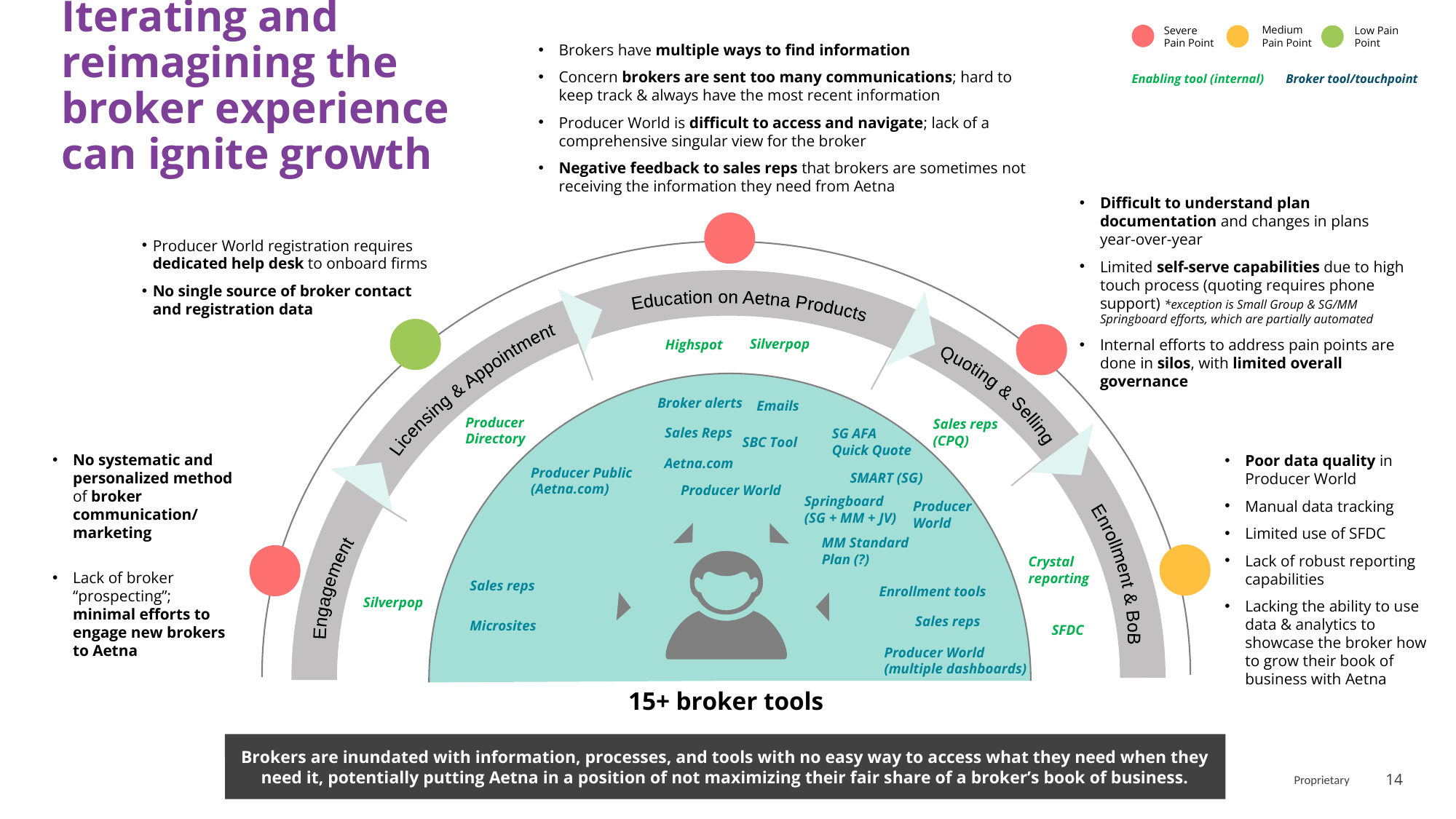

Medium Pain Point
Severe Pain Point
Low Pain Point

Brokers have multiple ways to find information
Concern brokers are sent too many communications; hard to keep track & always have the most recent information
Producer World is difficult to access and navigate; lack of a comprehensive singular view for the broker
Negative feedback to sales reps that brokers are sometimes not receiving the information they need from Aetna

Broker tool/touchpoint
Enabling tool (internal)
# Iterating and reimagining the broker experience can ignite growth

Difficult to understand plan documentation and changes in plans year-over-year
Limited self-serve capabilities due to high touch process (quoting requires phone support) *exception is Small Group & SG/MM Springboard efforts, which are partially automated
Internal efforts to address pain points are done in silos, with limited overall governance

Producer World registration requires dedicated help desk to onboard firms
No single source of broker contact and registration data

Education on Aetna Products

Quoting & Selling

Enrollment & BoB
Engagement

Brokers are inundated with information, processes, and tools with no easy way to access what they need when they need it, potentially putting Aetna in a position of not maximizing their fair share of a broker’s book of business.

Silverpop
Highspot

Licensing & Appointment
Broker alerts
Emails
Producer
Directory
Sales reps
(CPQ)
Sales Reps
SG AFA
Quick Quote
SBC Tool
No systematic and personalized method of broker communication/ marketing
Lack of broker “prospecting”; minimal efforts to engage new brokers to Aetna
Poor data quality in Producer World
Manual data tracking
Limited use of SFDC
Lack of robust reporting capabilities
Lacking the ability to use data & analytics to showcase the broker how to grow their book of business with Aetna
Aetna.com
Producer Public
(Aetna.com)
SMART (SG)
Producer World
Springboard        (SG + MM + JV)
Producer
World
MM Standard Plan (?)

Crystal
reporting
Sales reps
Enrollment tools
Silverpop

Sales reps
Microsites

SFDC
Producer World
(multiple dashboards)
15+ broker tools